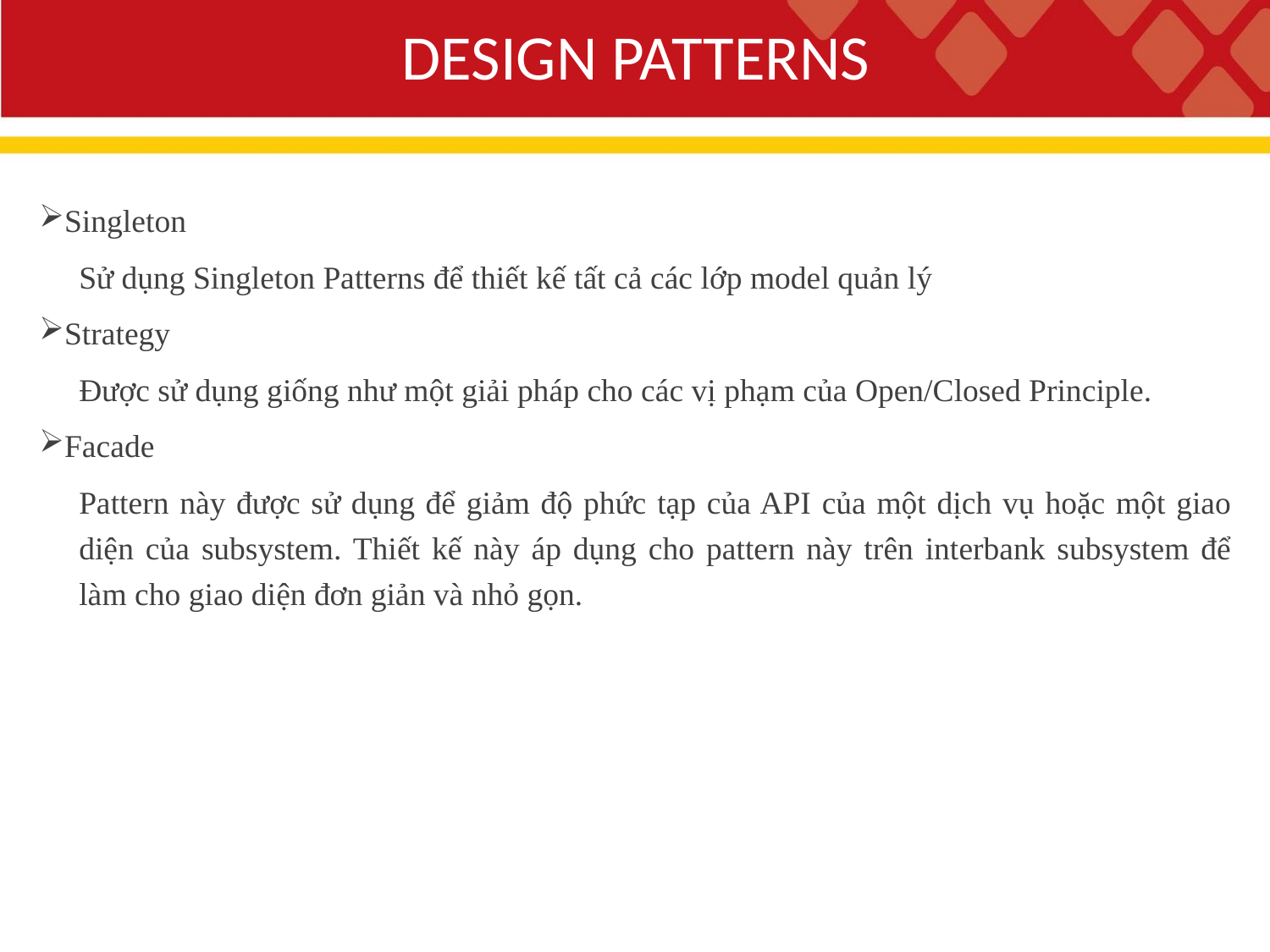

# DESIGN PATTERNS
Singleton
Sử dụng Singleton Patterns để thiết kế tất cả các lớp model quản lý
Strategy
Được sử dụng giống như một giải pháp cho các vị phạm của Open/Closed Principle.
Facade
Pattern này được sử dụng để giảm độ phức tạp của API của một dịch vụ hoặc một giao diện của subsystem. Thiết kế này áp dụng cho pattern này trên interbank subsystem để làm cho giao diện đơn giản và nhỏ gọn.